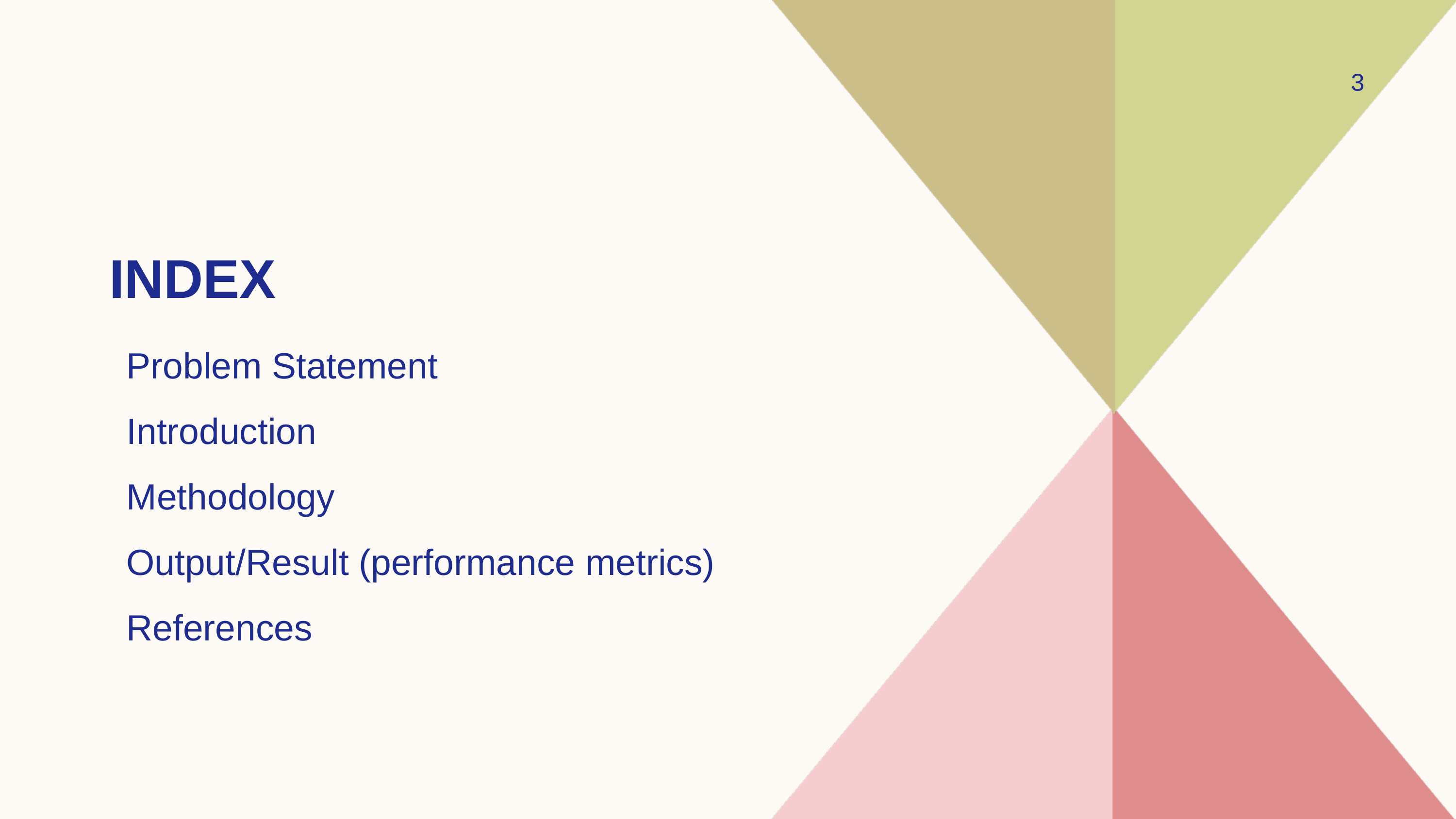

3

INDEX
 Problem Statement
 Introduction
 Methodology
 Output/Result (performance metrics)
 References